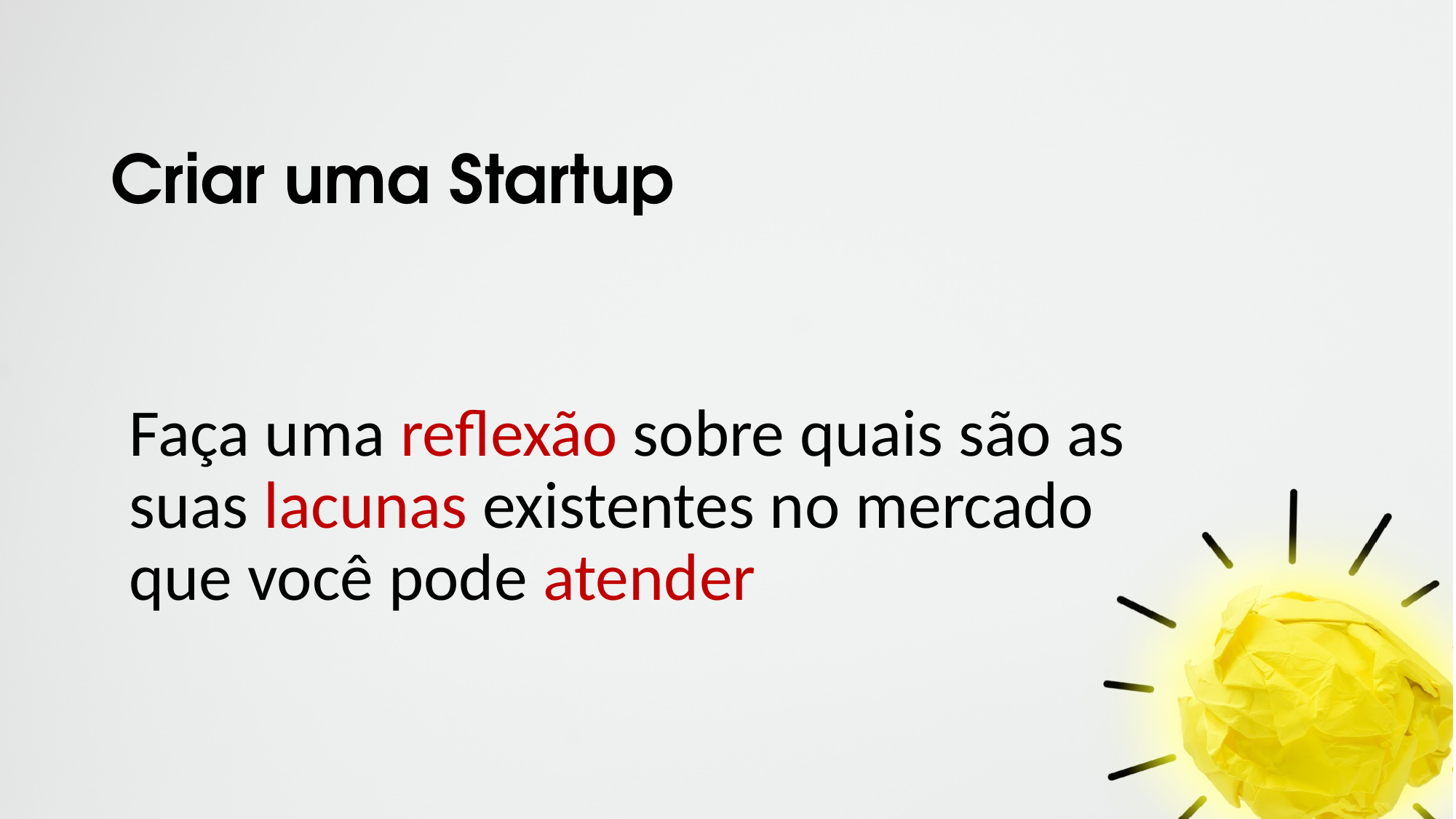

# Criar uma Startup
Faça uma reflexão sobre quais são as suas lacunas existentes no mercado que você pode atender